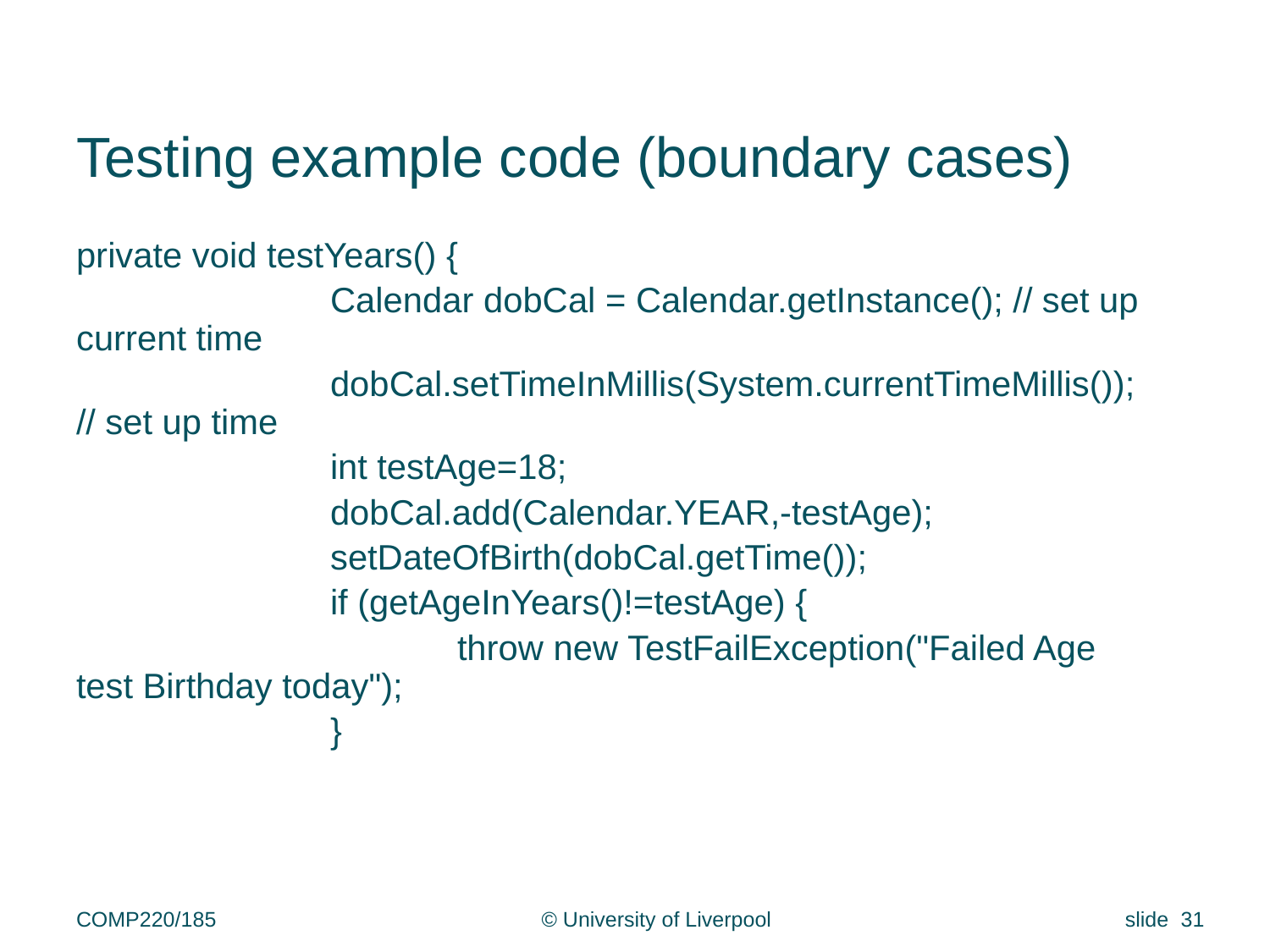

# Testing example code (boundary cases)
private void testYears() {
		Calendar dobCal = Calendar.getInstance(); // set up current time
		dobCal.setTimeInMillis(System.currentTimeMillis()); // set up time
		int testAge=18;
		dobCal.add(Calendar.YEAR,-testAge);
		setDateOfBirth(dobCal.getTime());
		if (getAgeInYears()!=testAge) {
			throw new TestFailException("Failed Age test Birthday today");
		}
COMP220/185
© University of Liverpool
slide  31